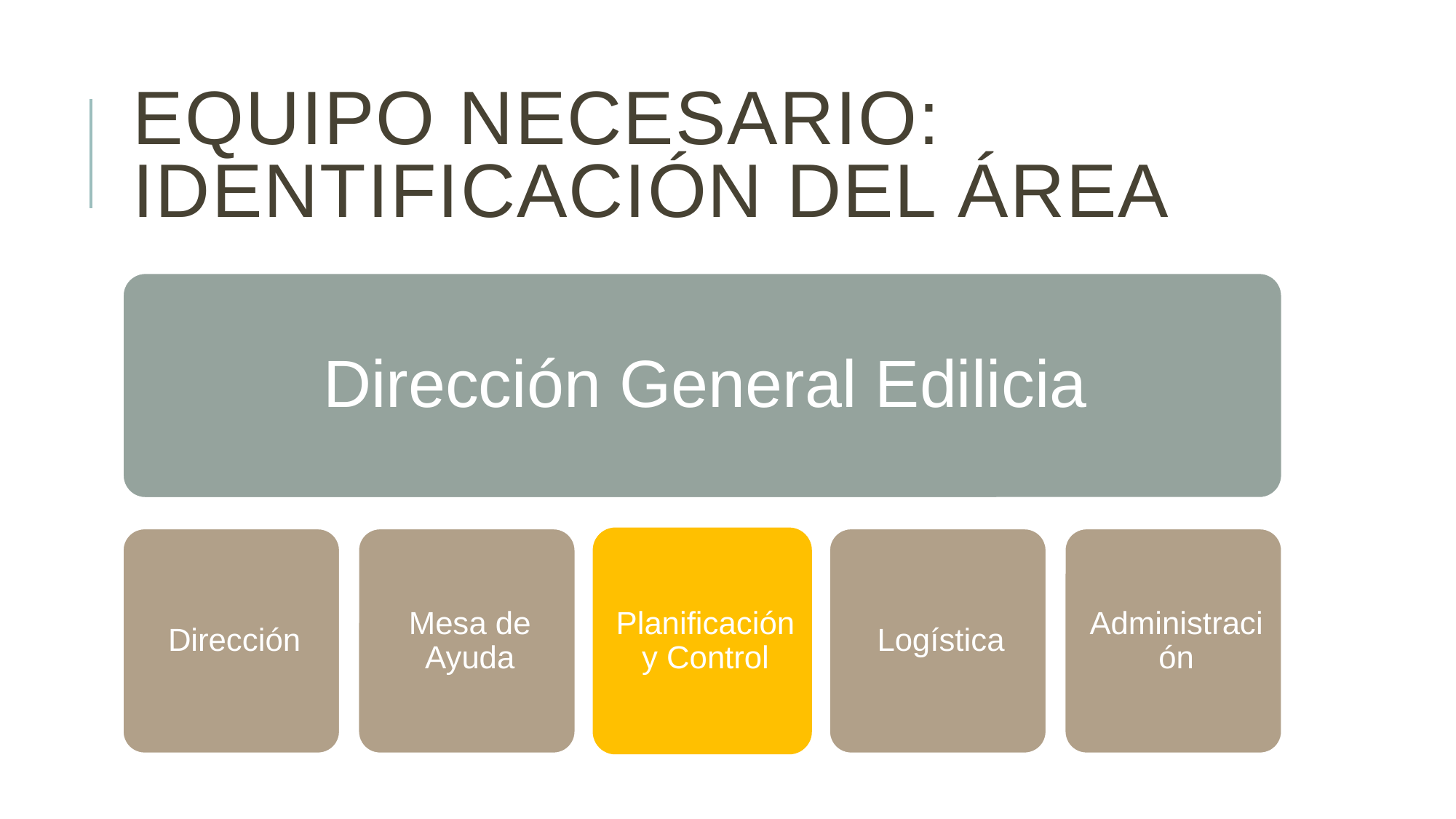

# Equipo Necesario: Identificación del área
Dirección General Edilicia
Dirección
Mesa de Ayuda
Planificación y Control
Logística
Administración